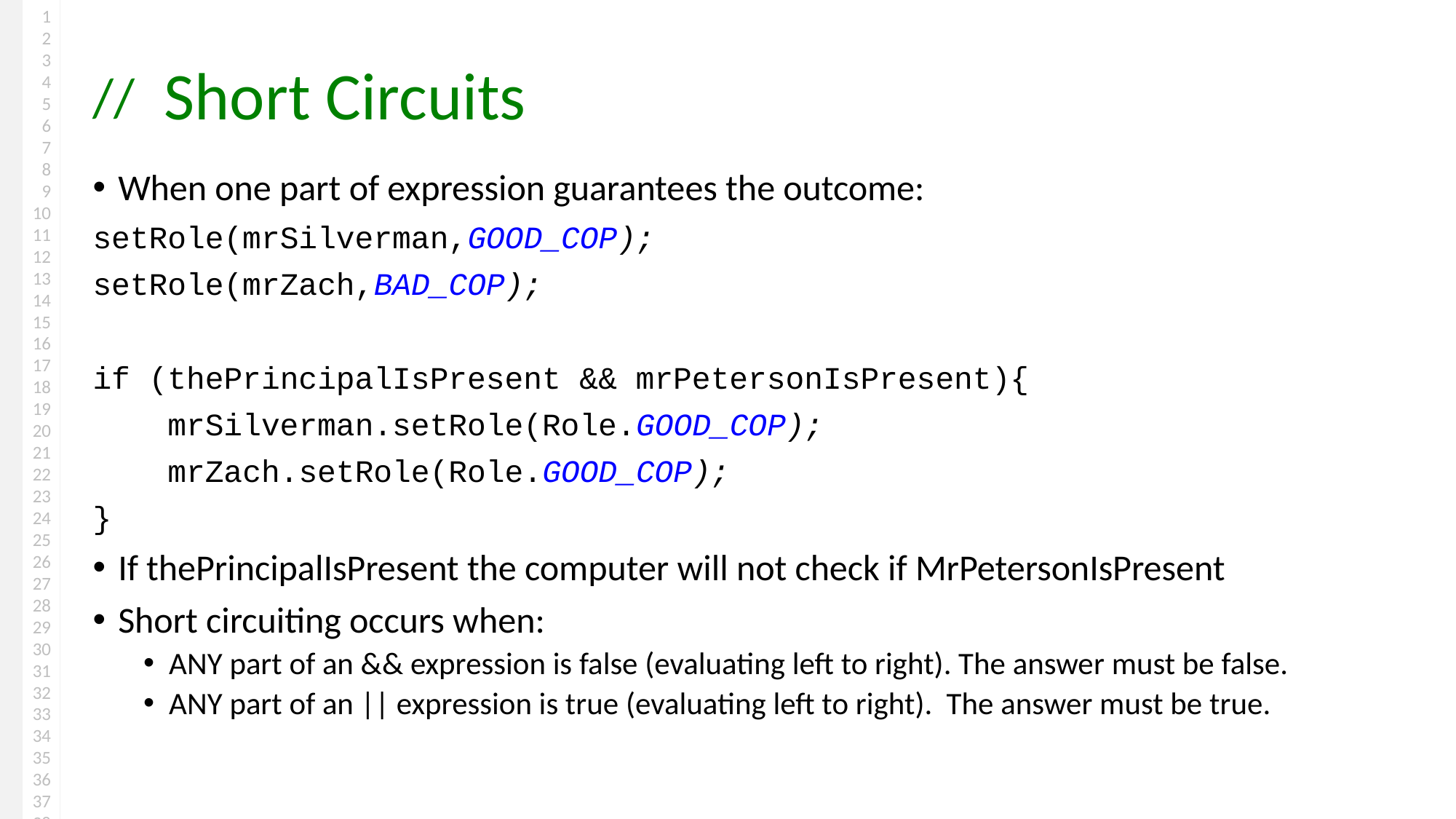

# Short Circuits
When one part of expression guarantees the outcome:
setRole(mrSilverman,GOOD_COP);
setRole(mrZach,BAD_COP);

if (thePrincipalIsPresent && mrPetersonIsPresent){
    mrSilverman.setRole(Role.GOOD_COP);
    mrZach.setRole(Role.GOOD_COP);
}
If thePrincipalIsPresent the computer will not check if MrPetersonIsPresent
Short circuiting occurs when:
ANY part of an && expression is false (evaluating left to right). The answer must be false.
ANY part of an || expression is true (evaluating left to right).  The answer must be true.